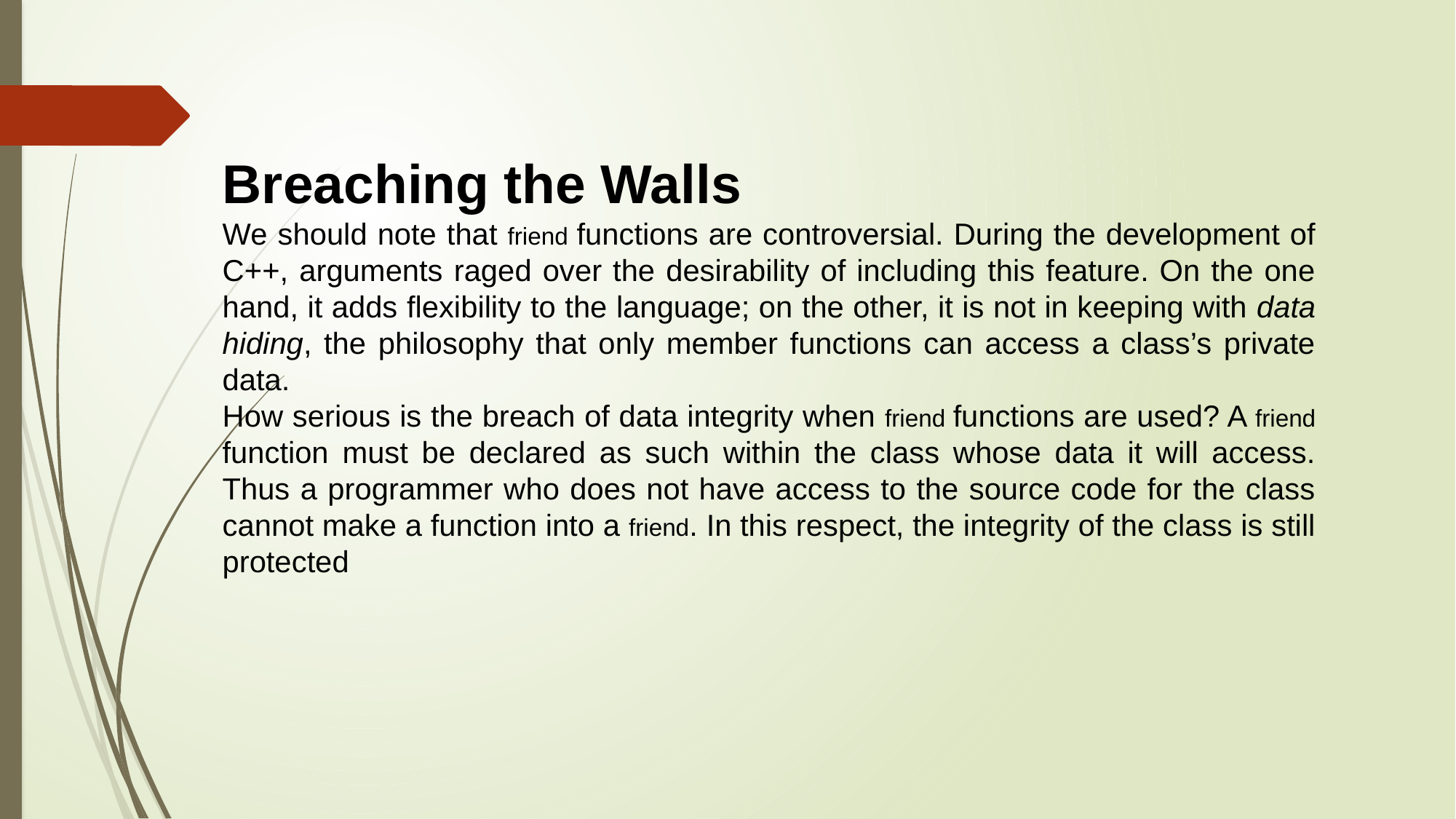

Breaching the Walls
We should note that friend functions are controversial. During the development of C++, arguments raged over the desirability of including this feature. On the one hand, it adds flexibility to the language; on the other, it is not in keeping with data hiding, the philosophy that only member functions can access a class’s private data.
How serious is the breach of data integrity when friend functions are used? A friend function must be declared as such within the class whose data it will access. Thus a programmer who does not have access to the source code for the class cannot make a function into a friend. In this respect, the integrity of the class is still protected